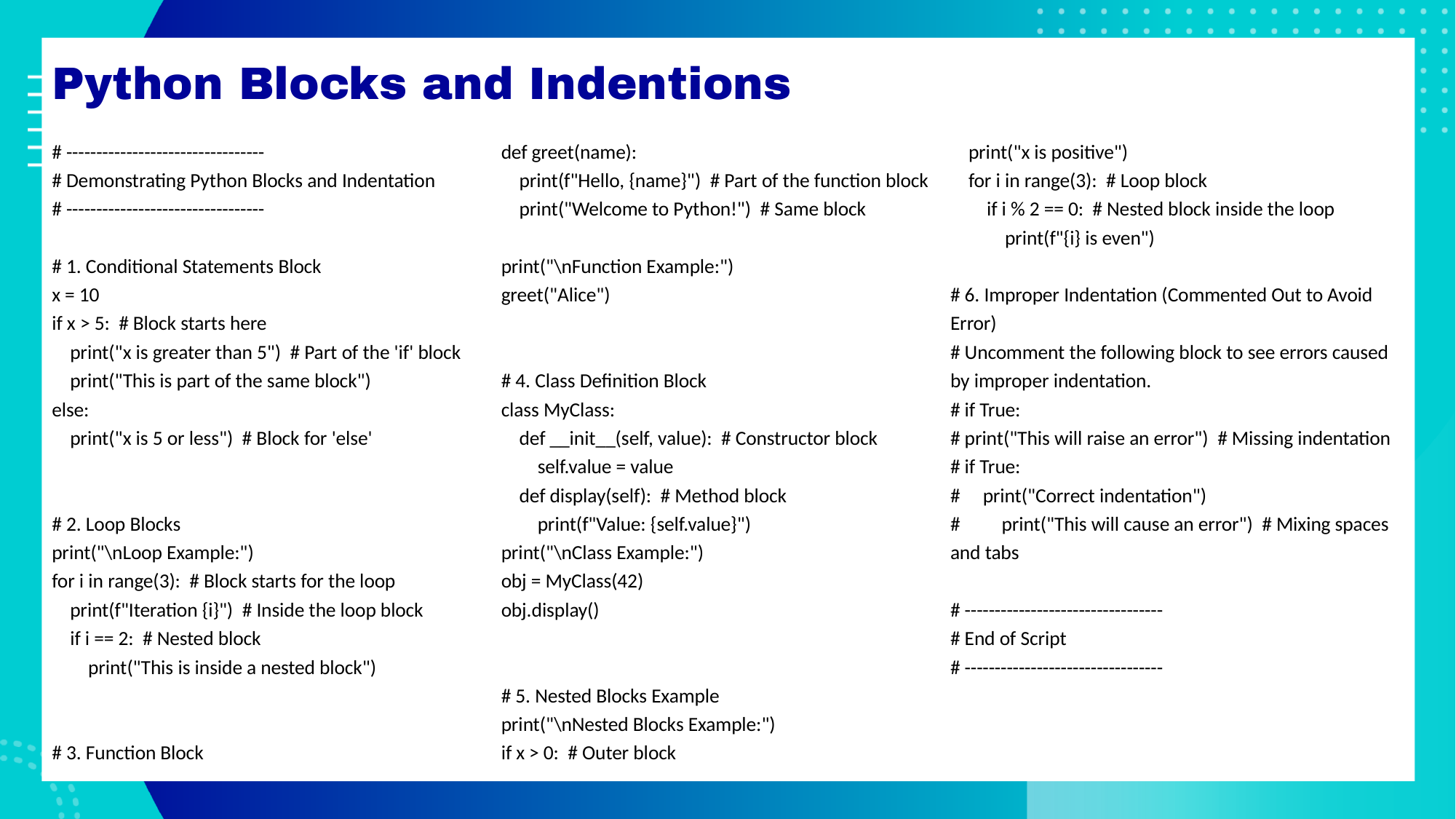

# Python Blocks and Indentions
# ---------------------------------
# Demonstrating Python Blocks and Indentation
# ---------------------------------

# 1. Conditional Statements Block
x = 10
if x > 5:  # Block starts here
    print("x is greater than 5")  # Part of the 'if' block
    print("This is part of the same block")
else:
    print("x is 5 or less")  # Block for 'else'

# 2. Loop Blocks
print("\nLoop Example:")
for i in range(3):  # Block starts for the loop
    print(f"Iteration {i}")  # Inside the loop block
    if i == 2:  # Nested block
        print("This is inside a nested block")

# 3. Function Block
def greet(name):
    print(f"Hello, {name}")  # Part of the function block
    print("Welcome to Python!")  # Same block

print("\nFunction Example:")
greet("Alice")

# 4. Class Definition Block
class MyClass:
    def __init__(self, value):  # Constructor block
        self.value = value
    def display(self):  # Method block
        print(f"Value: {self.value}")
print("\nClass Example:")
obj = MyClass(42)
obj.display()

# 5. Nested Blocks Example
print("\nNested Blocks Example:")
if x > 0:  # Outer block
    print("x is positive")
    for i in range(3):  # Loop block
        if i % 2 == 0:  # Nested block inside the loop
            print(f"{i} is even")

# 6. Improper Indentation (Commented Out to Avoid Error)
# Uncomment the following block to see errors caused by improper indentation.
# if True:
# print("This will raise an error")  # Missing indentation
# if True:
#     print("Correct indentation")
# 	print("This will cause an error")  # Mixing spaces and tabs

# ---------------------------------
# End of Script
# ---------------------------------